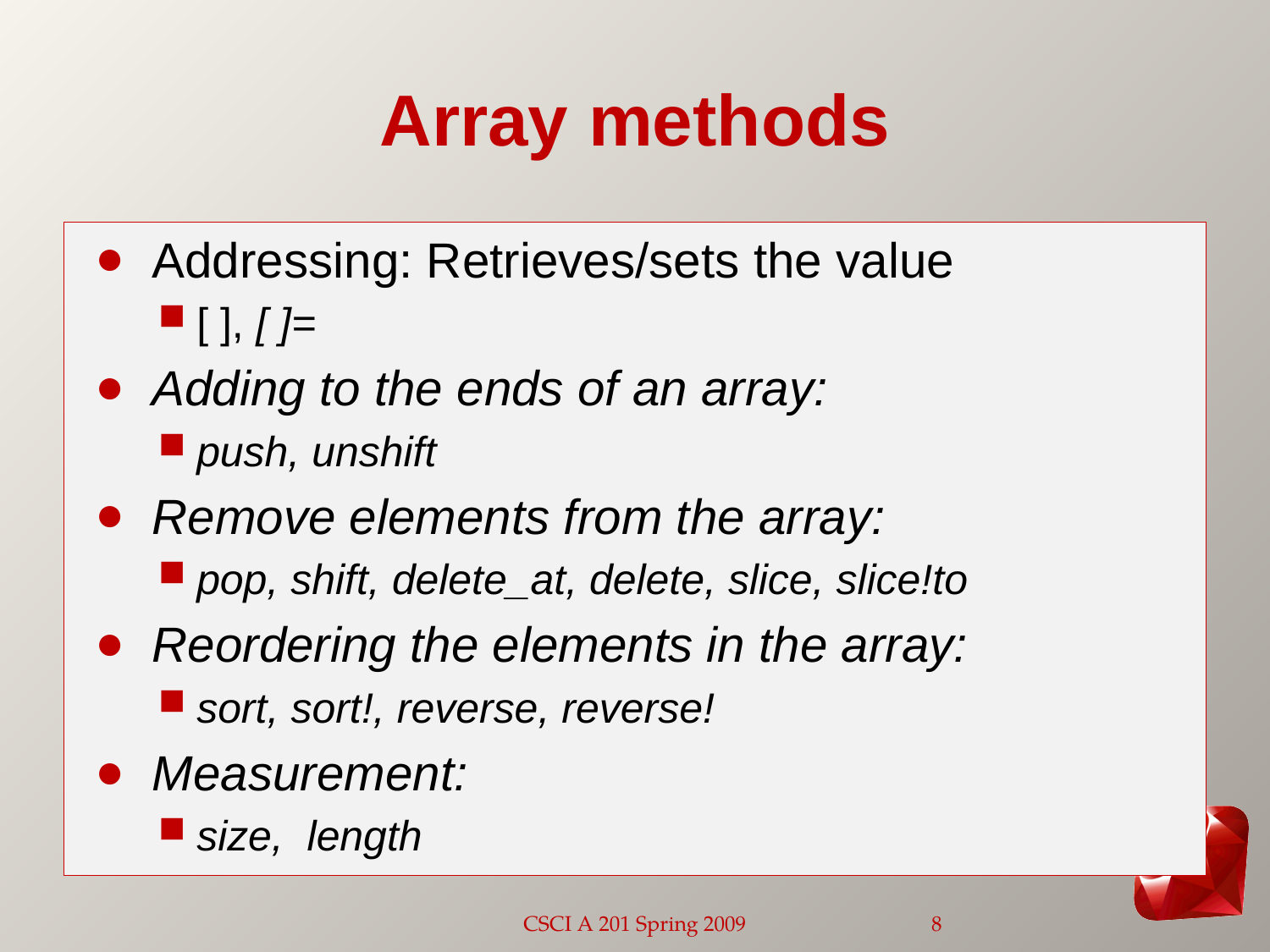

# Array methods
Addressing: Retrieves/sets the value
[ ], [ ]=
Adding to the ends of an array:
push, unshift
Remove elements from the array:
pop, shift, delete_at, delete, slice, slice!to
Reordering the elements in the array:
sort, sort!, reverse, reverse!
Measurement:
size,  length
CSCI A 201 Spring 2009
8